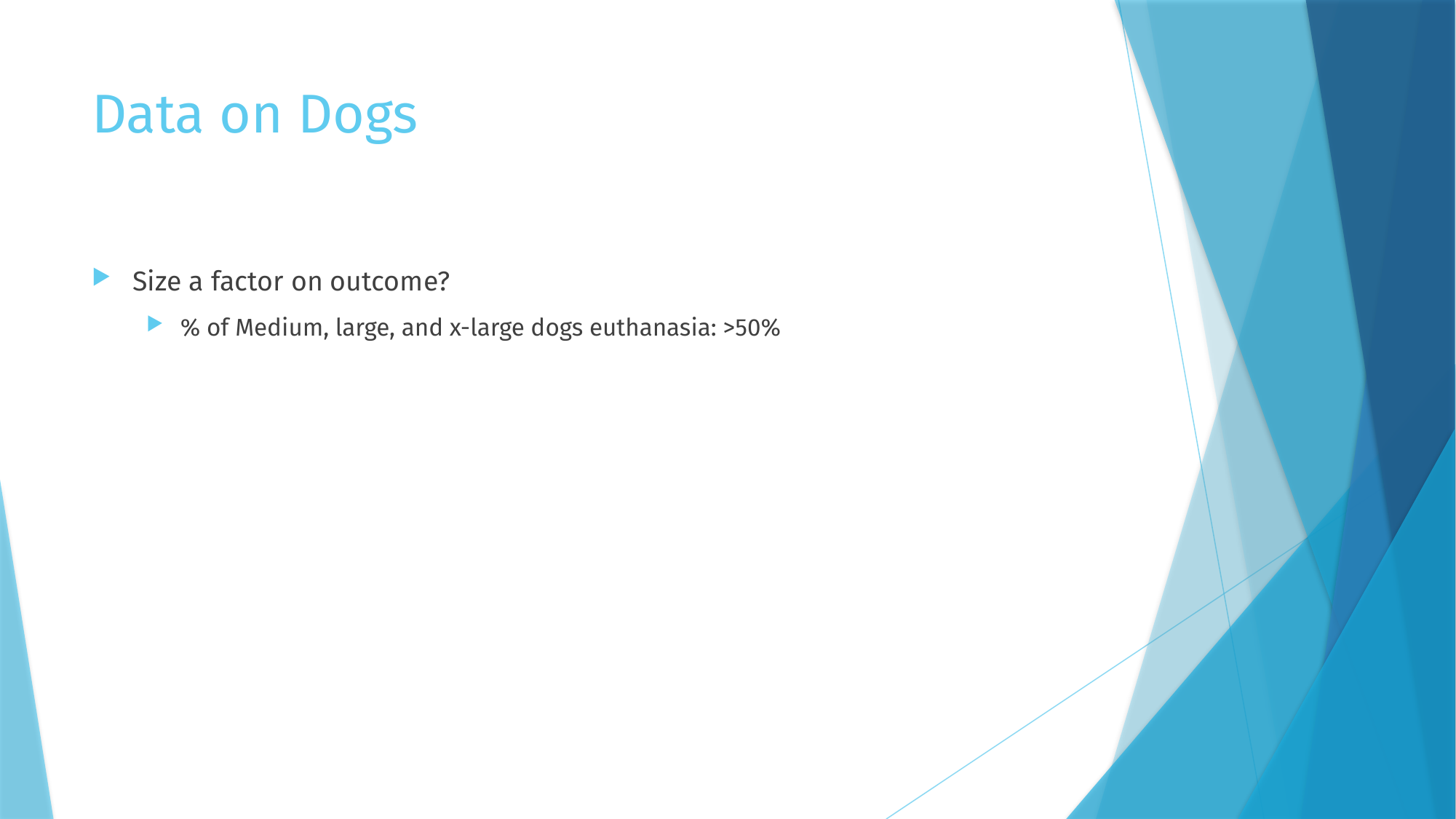

# Data on Dogs
Size a factor on outcome?
% of Medium, large, and x-large dogs euthanasia: >50%